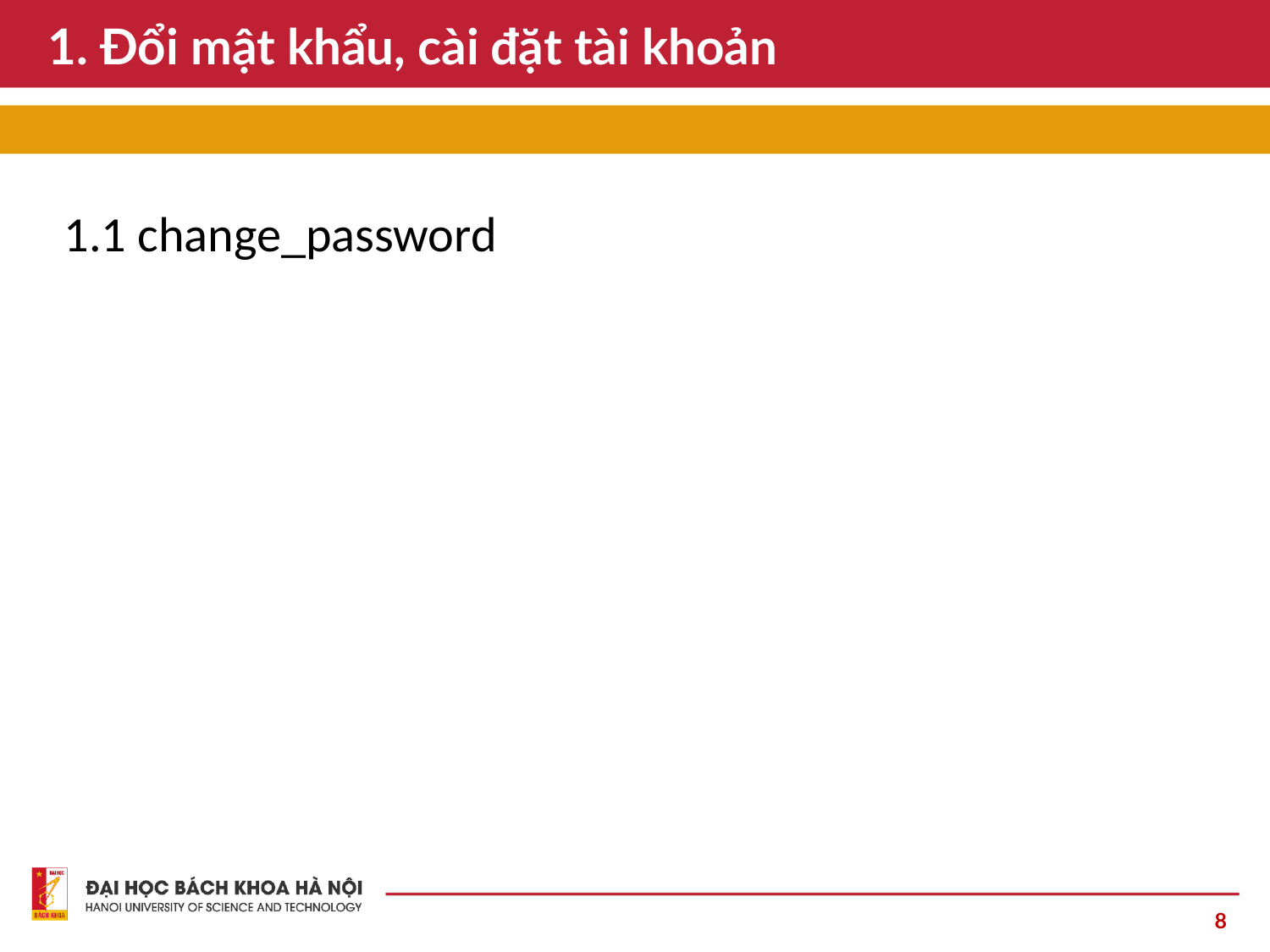

# 1. Đổi mật khẩu, cài đặt tài khoản
1.1 change_password
8